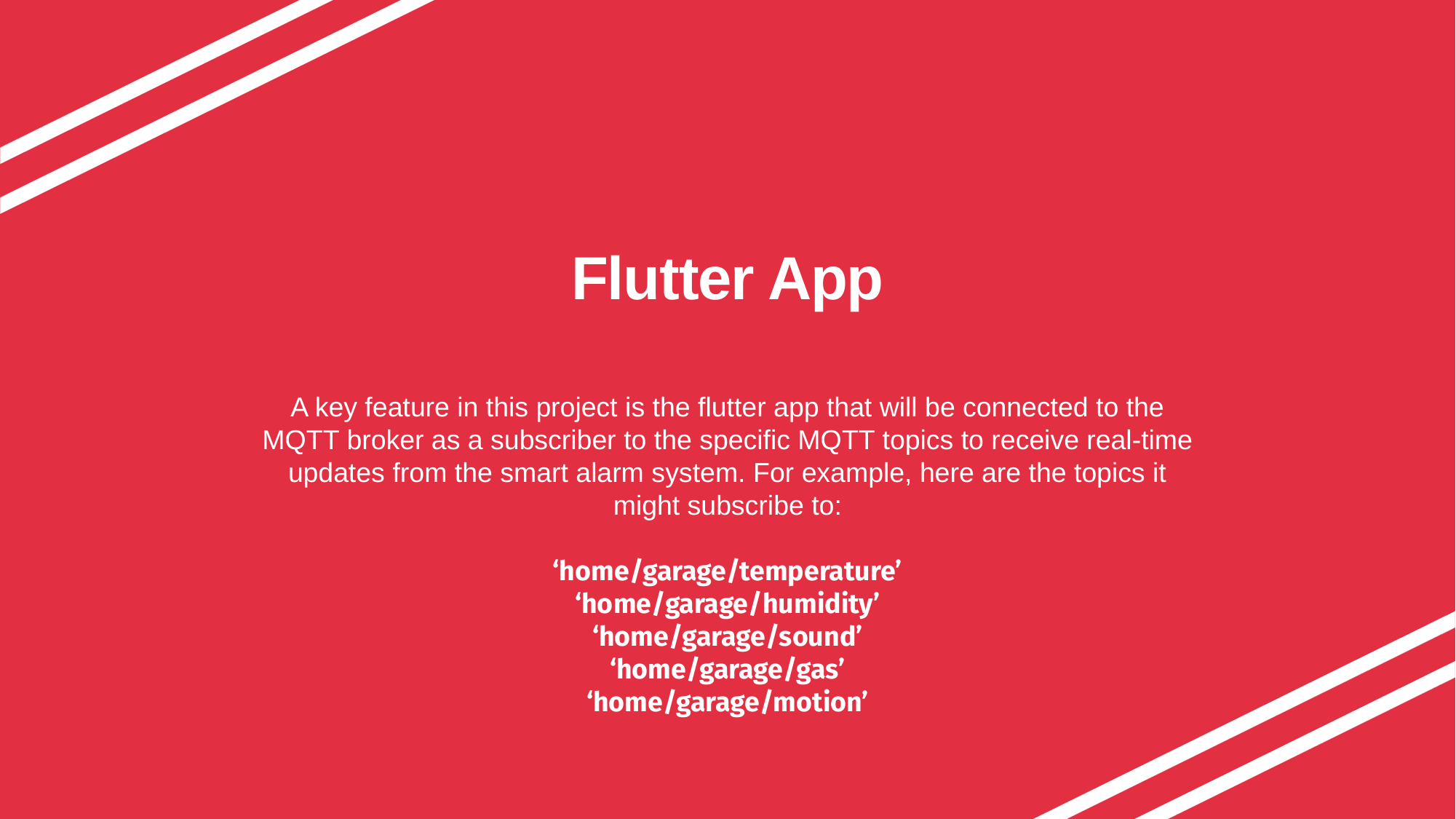

# Flutter App
A key feature in this project is the flutter app that will be connected to the MQTT broker as a subscriber to the specific MQTT topics to receive real-time updates from the smart alarm system. For example, here are the topics it might subscribe to:
‘home/garage/temperature’
‘home/garage/humidity’
‘home/garage/sound’
‘home/garage/gas’
‘home/garage/motion’